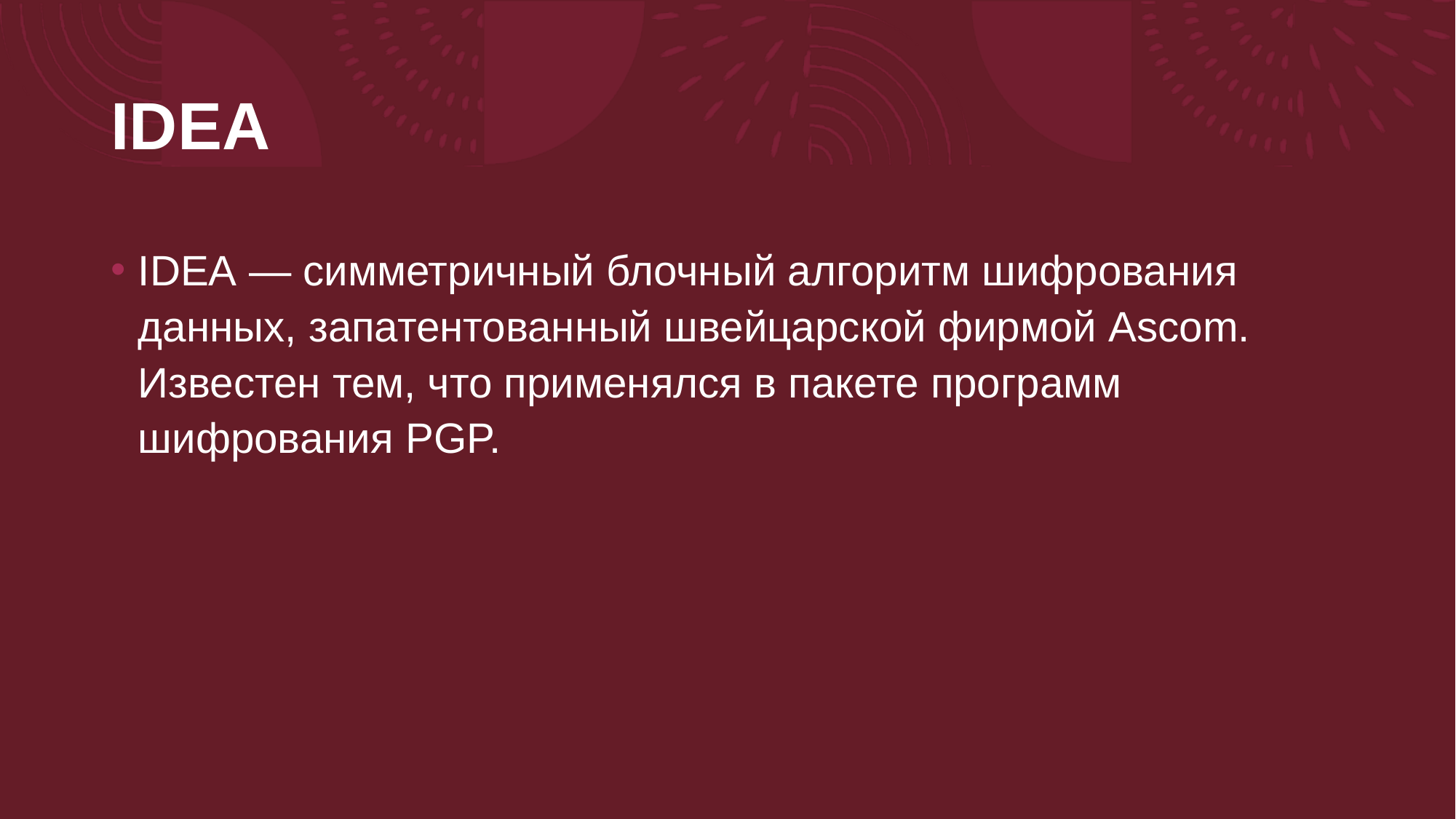

# IDEA
IDEA — симметричный блочный алгоритм шифрования данных, запатентованный швейцарской фирмой Ascom. Известен тем, что применялся в пакете программ шифрования PGP.